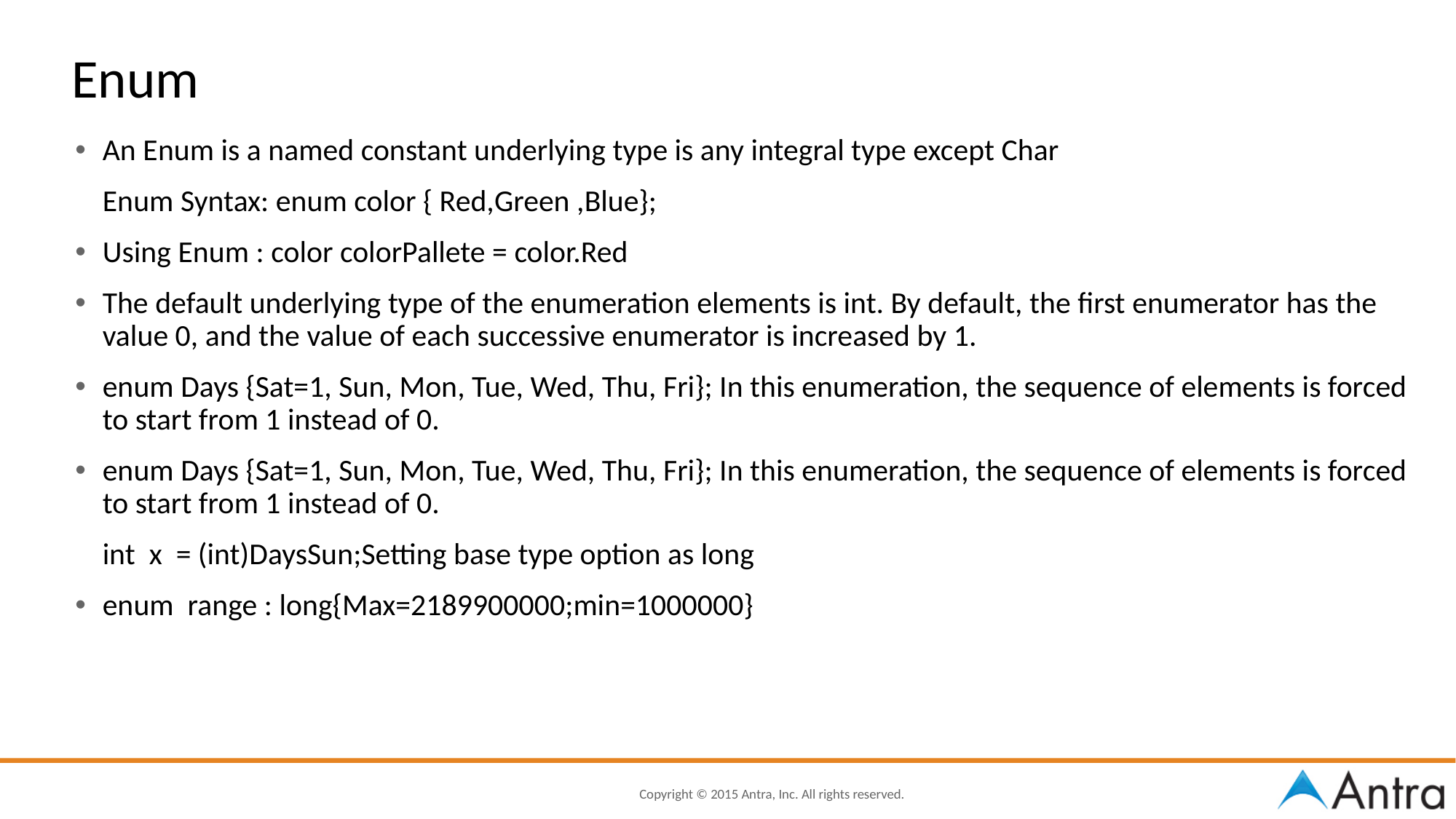

Enum
An Enum is a named constant underlying type is any integral type except Char
	Enum Syntax: enum color { Red,Green ,Blue};
Using Enum : color colorPallete = color.Red
The default underlying type of the enumeration elements is int. By default, the first enumerator has the value 0, and the value of each successive enumerator is increased by 1.
enum Days {Sat=1, Sun, Mon, Tue, Wed, Thu, Fri}; In this enumeration, the sequence of elements is forced to start from 1 instead of 0.
enum Days {Sat=1, Sun, Mon, Tue, Wed, Thu, Fri}; In this enumeration, the sequence of elements is forced to start from 1 instead of 0.
	int  x  = (int)DaysSun;Setting base type option as long
enum  range : long{Max=2189900000;min=1000000}